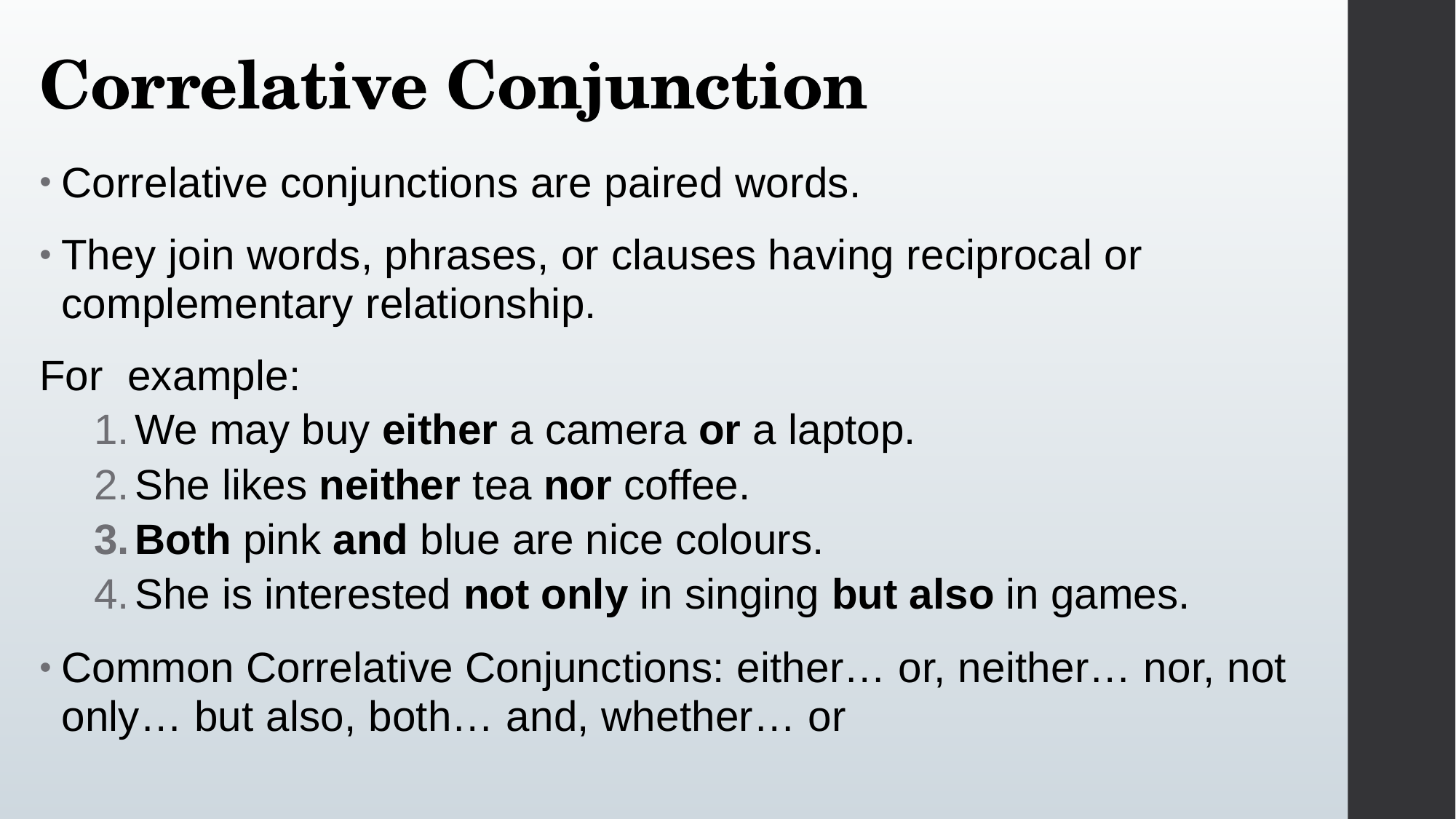

# Correlative Conjunction
Correlative conjunctions are paired words.
They join words, phrases, or clauses having reciprocal or complementary relationship.
For  example:
We may buy either a camera or a laptop.
She likes neither tea nor coffee.
Both pink and blue are nice colours.
She is interested not only in singing but also in games.
Common Correlative Conjunctions: either… or, neither… nor, not only… but also, both… and, whether… or